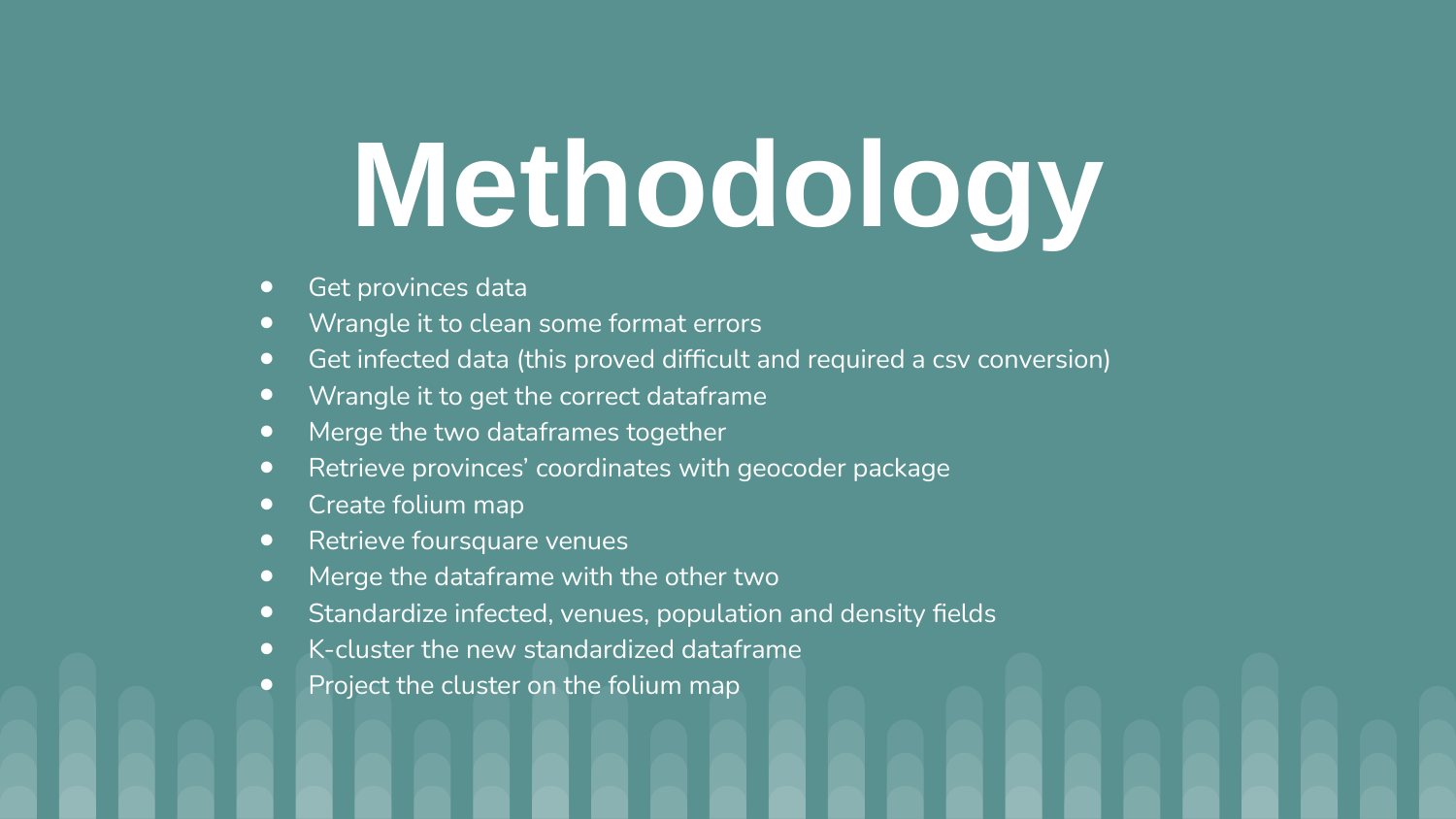

# Methodology
Get provinces data
Wrangle it to clean some format errors
Get infected data (this proved difficult and required a csv conversion)
Wrangle it to get the correct dataframe
Merge the two dataframes together
Retrieve provinces’ coordinates with geocoder package
Create folium map
Retrieve foursquare venues
Merge the dataframe with the other two
Standardize infected, venues, population and density fields
K-cluster the new standardized dataframe
Project the cluster on the folium map